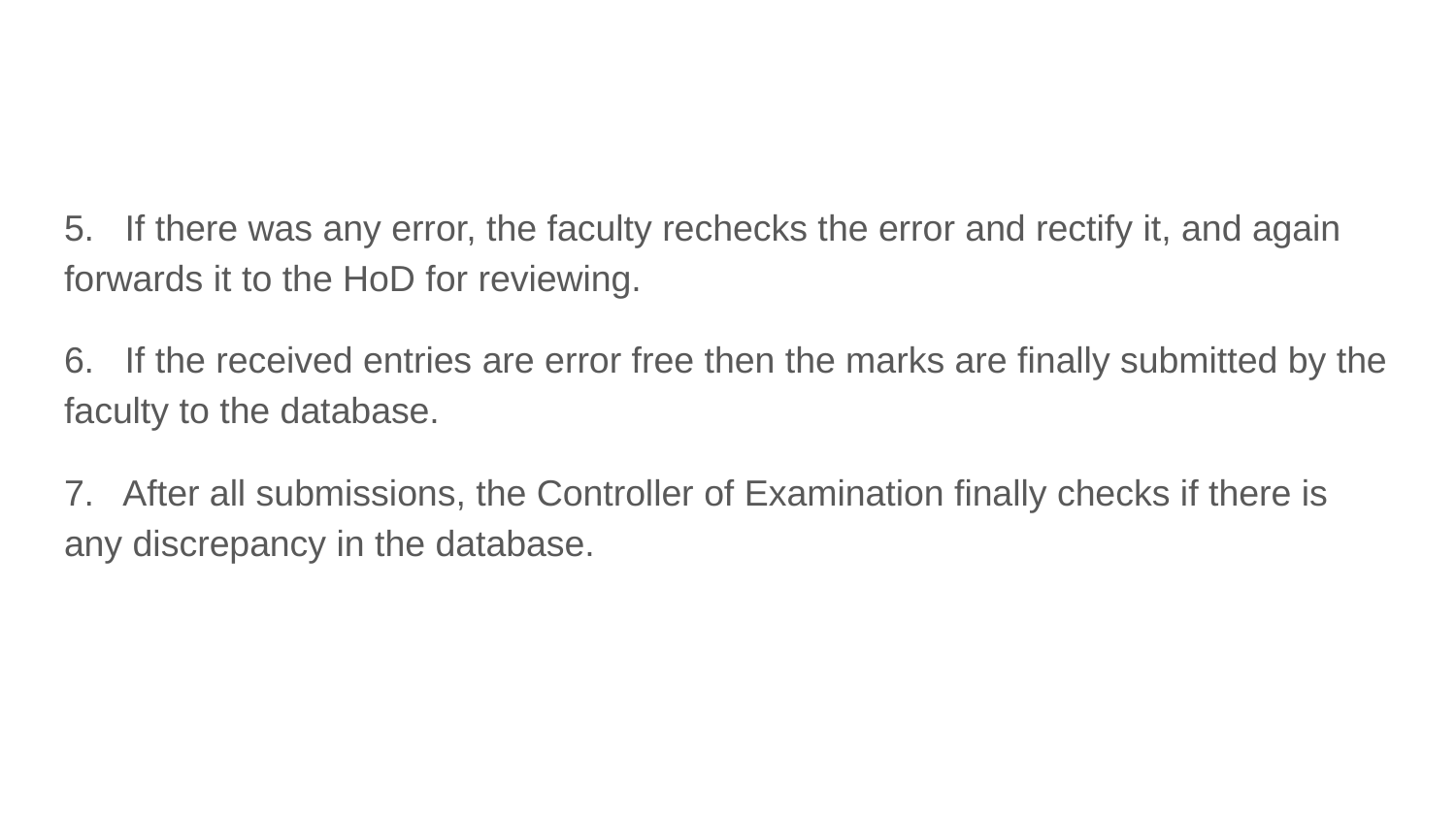

5.   If there was any error, the faculty rechecks the error and rectify it, and again forwards it to the HoD for reviewing.
6.   If the received entries are error free then the marks are finally submitted by the faculty to the database.
7.   After all submissions, the Controller of Examination finally checks if there is any discrepancy in the database.